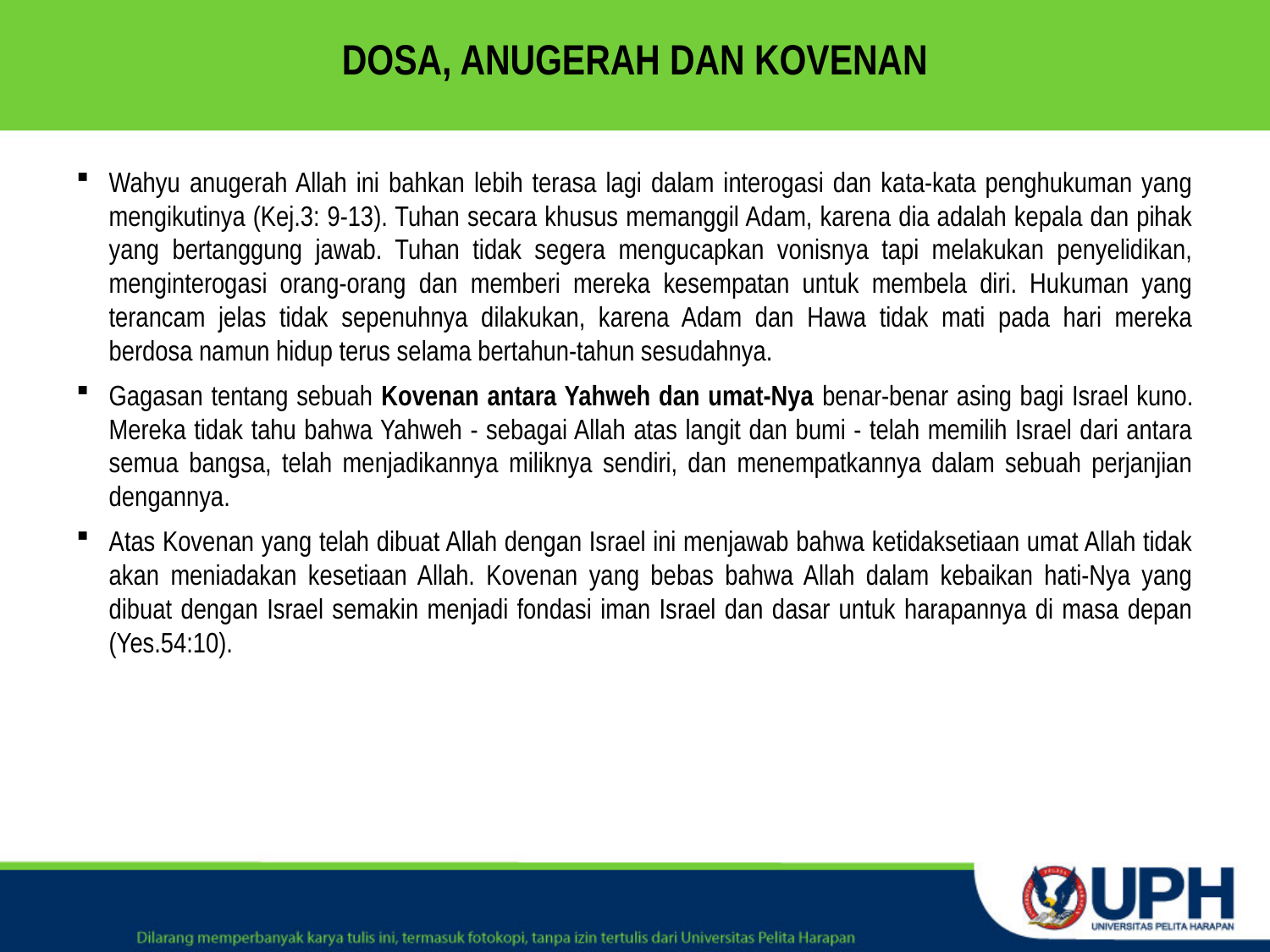

# DOSA, ANUGERAH DAN KOVENAN
Wahyu anugerah Allah ini bahkan lebih terasa lagi dalam interogasi dan kata-kata penghukuman yang mengikutinya (Kej.3: 9-13). Tuhan secara khusus memanggil Adam, karena dia adalah kepala dan pihak yang bertanggung jawab. Tuhan tidak segera mengucapkan vonisnya tapi melakukan penyelidikan, menginterogasi orang-orang dan memberi mereka kesempatan untuk membela diri. Hukuman yang terancam jelas tidak sepenuhnya dilakukan, karena Adam dan Hawa tidak mati pada hari mereka berdosa namun hidup terus selama bertahun-tahun sesudahnya.
Gagasan tentang sebuah Kovenan antara Yahweh dan umat-Nya benar-benar asing bagi Israel kuno. Mereka tidak tahu bahwa Yahweh - sebagai Allah atas langit dan bumi - telah memilih Israel dari antara semua bangsa, telah menjadikannya miliknya sendiri, dan menempatkannya dalam sebuah perjanjian dengannya.
Atas Kovenan yang telah dibuat Allah dengan Israel ini menjawab bahwa ketidaksetiaan umat Allah tidak akan meniadakan kesetiaan Allah. Kovenan yang bebas bahwa Allah dalam kebaikan hati-Nya yang dibuat dengan Israel semakin menjadi fondasi iman Israel dan dasar untuk harapannya di masa depan (Yes.54:10).